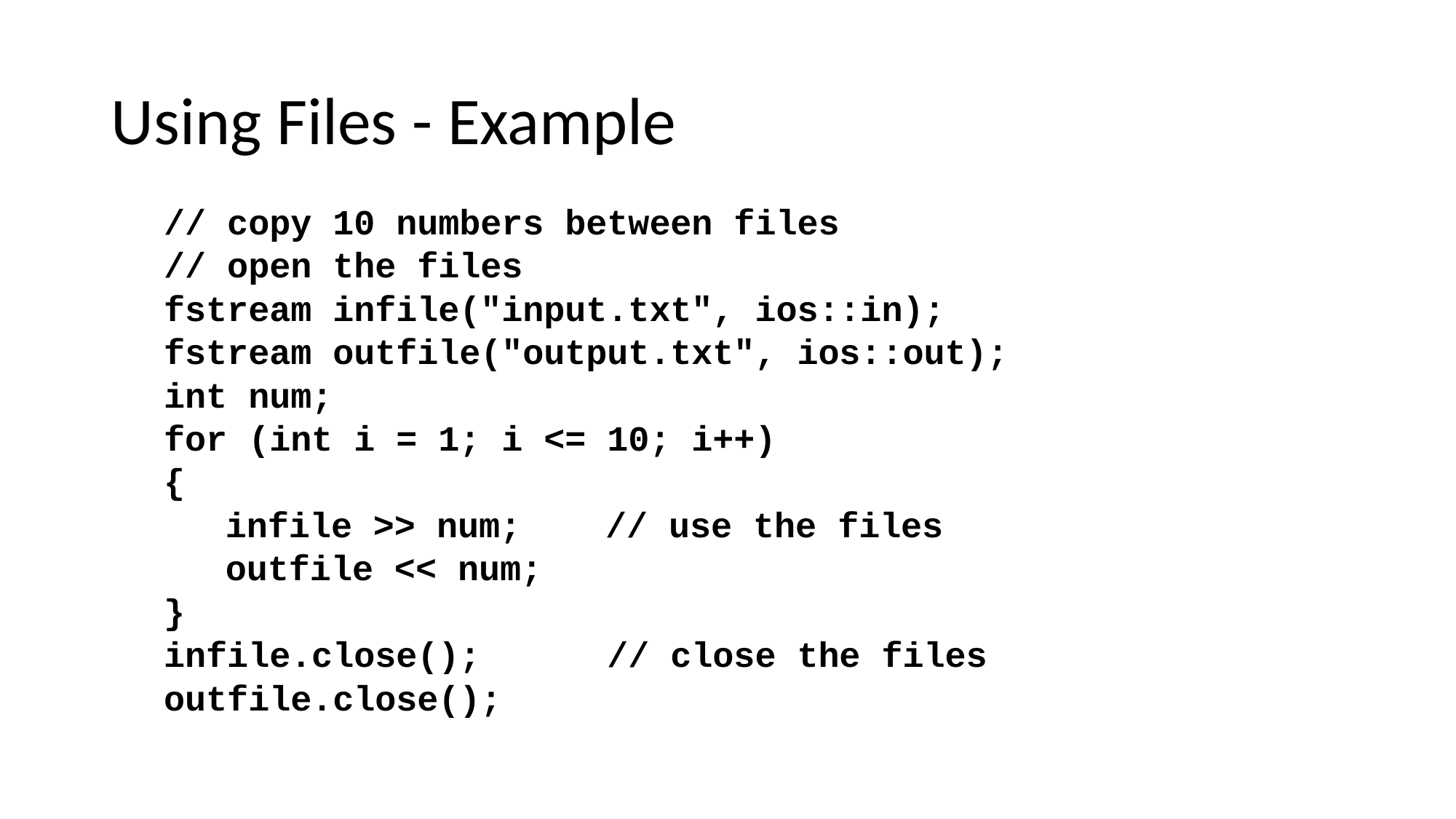

# Using Files - Example
// copy 10 numbers between files
// open the files
fstream infile("input.txt", ios::in);
fstream outfile("output.txt", ios::out);
int num;
for (int i = 1; i <= 10; i++)
{
	infile >> num;    // use the files
	outfile << num;
}
infile.close();      // close the files
outfile.close();